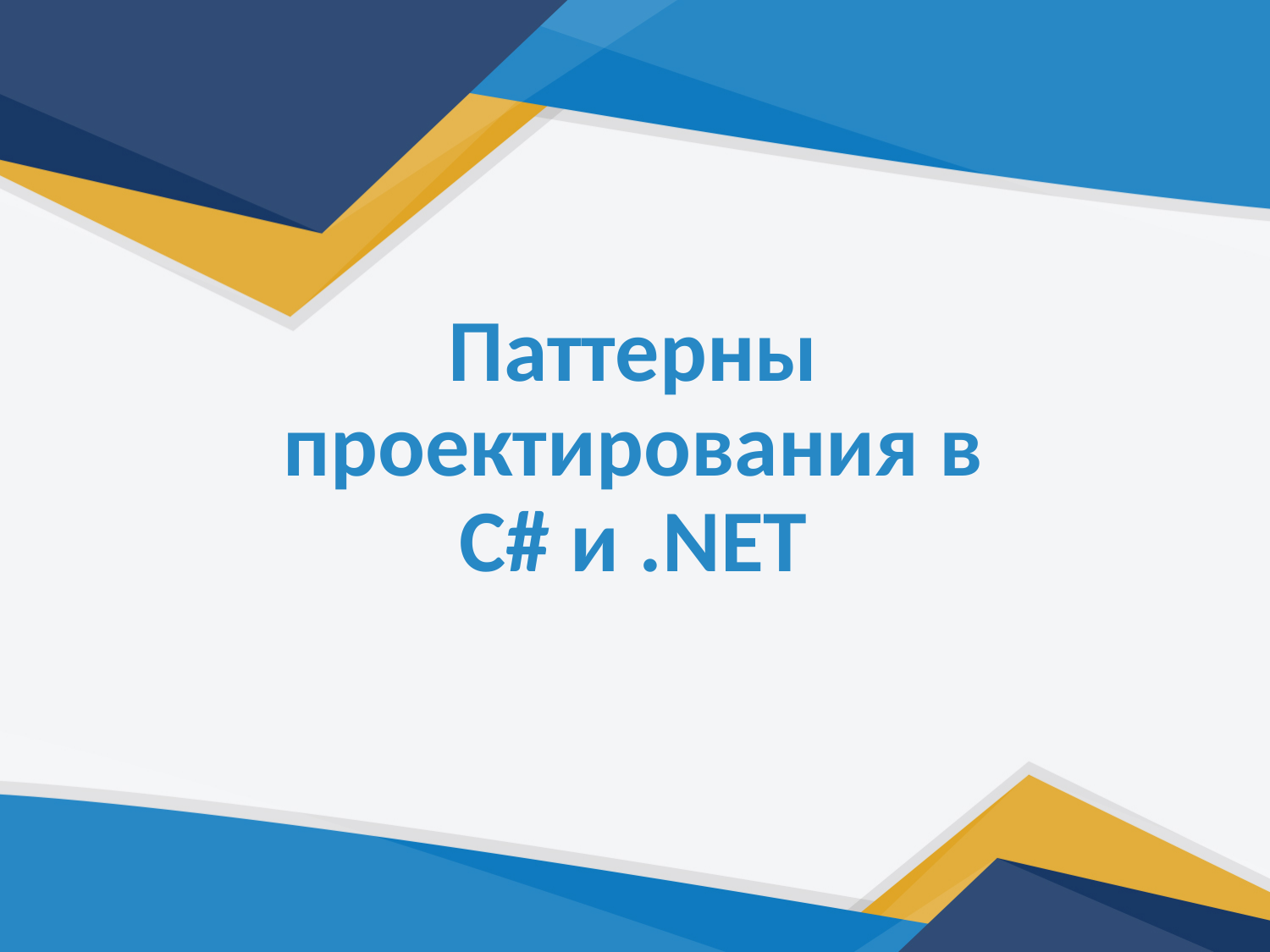

# Паттерны проектирования в C# и .NET